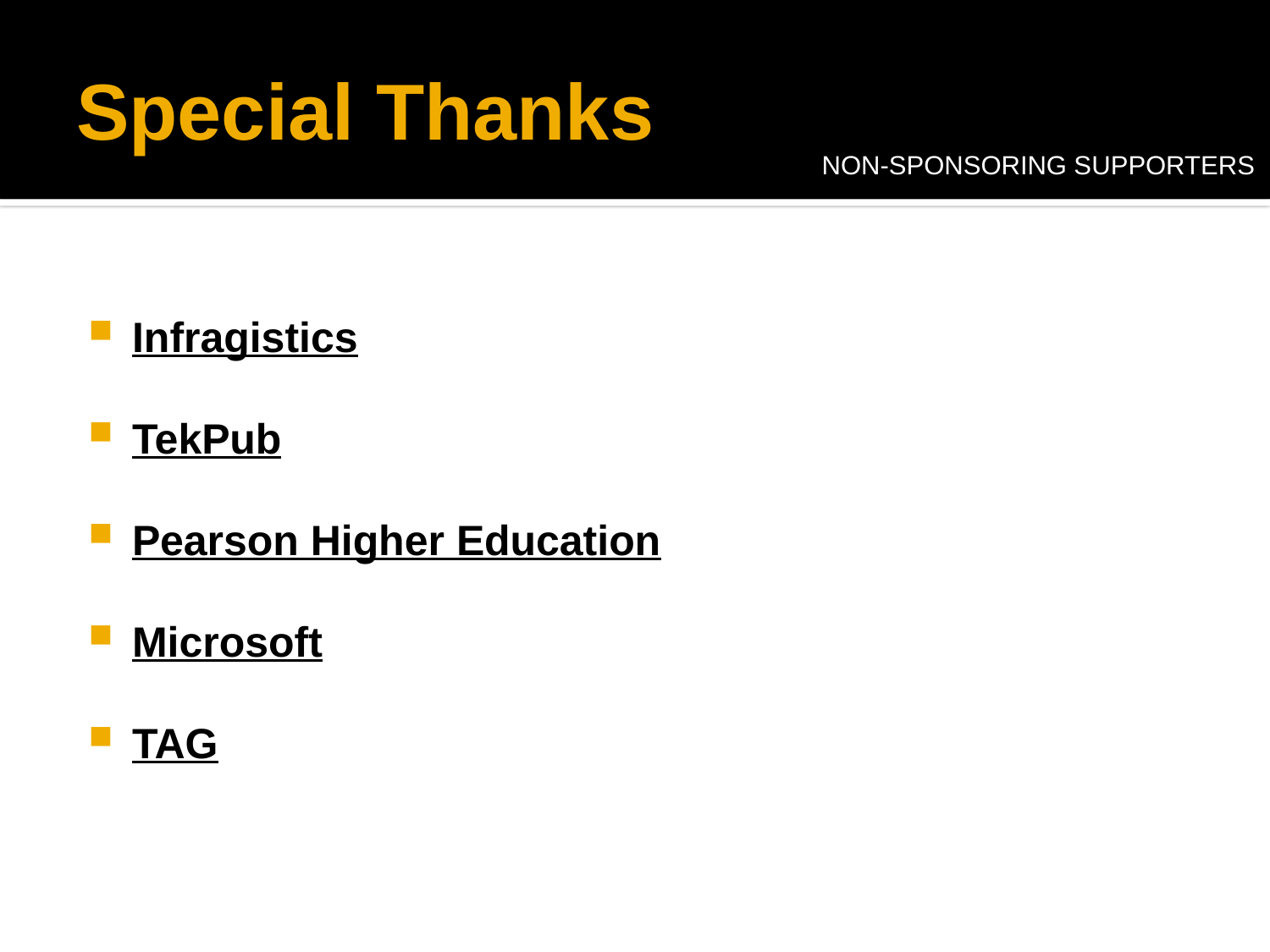

# Special Thanks
NON-SPONSORING SUPPORTERS

Infragistics

TekPub

Pearson Higher Education

Microsoft

TAG